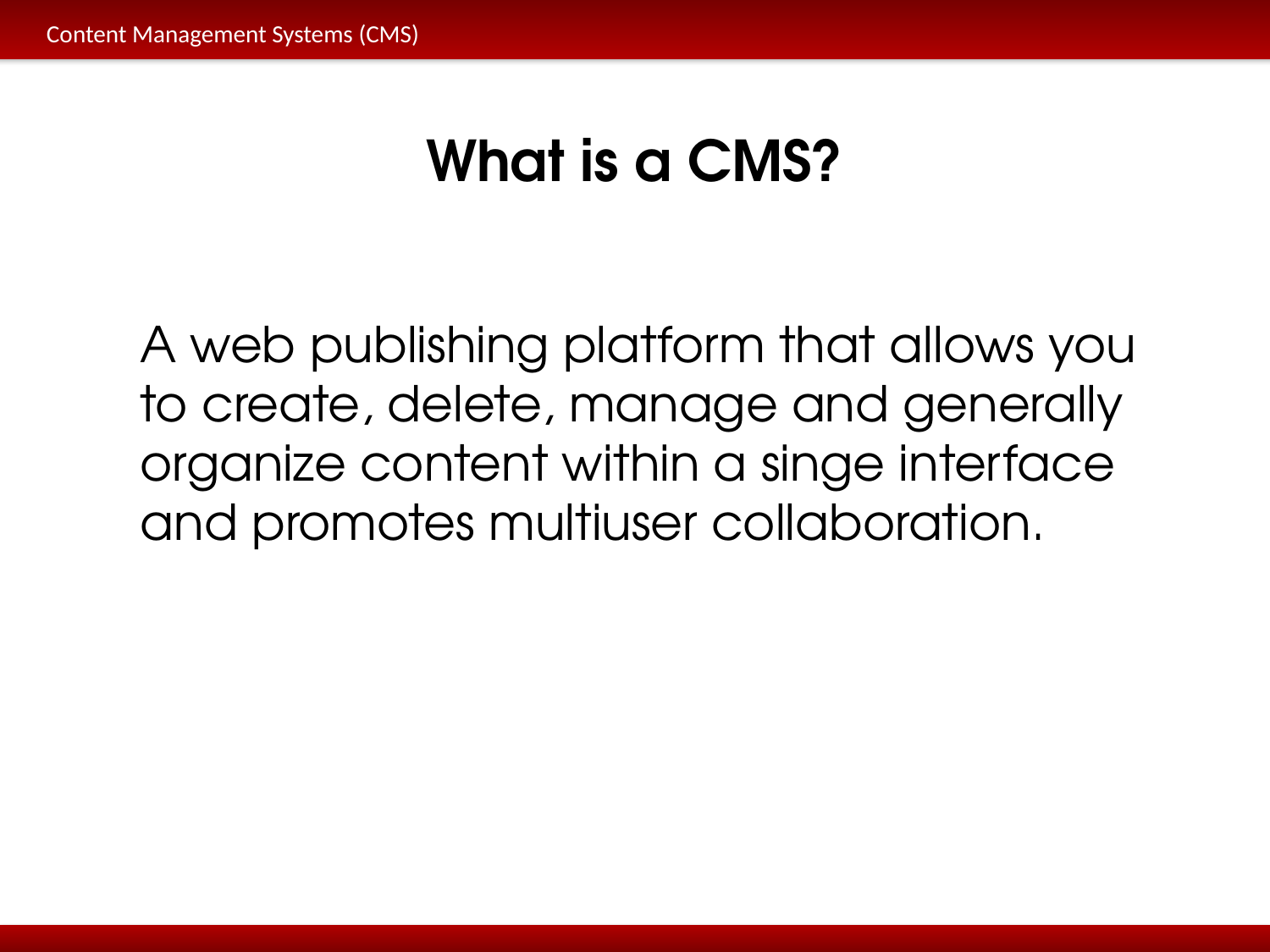

Content Management Systems (CMS)

What is a CMS?

A web publishing platform that allows you to create, delete, manage and generally organize content within a singe interface and promotes multiuser collaboration.
Development Tools and Platforms